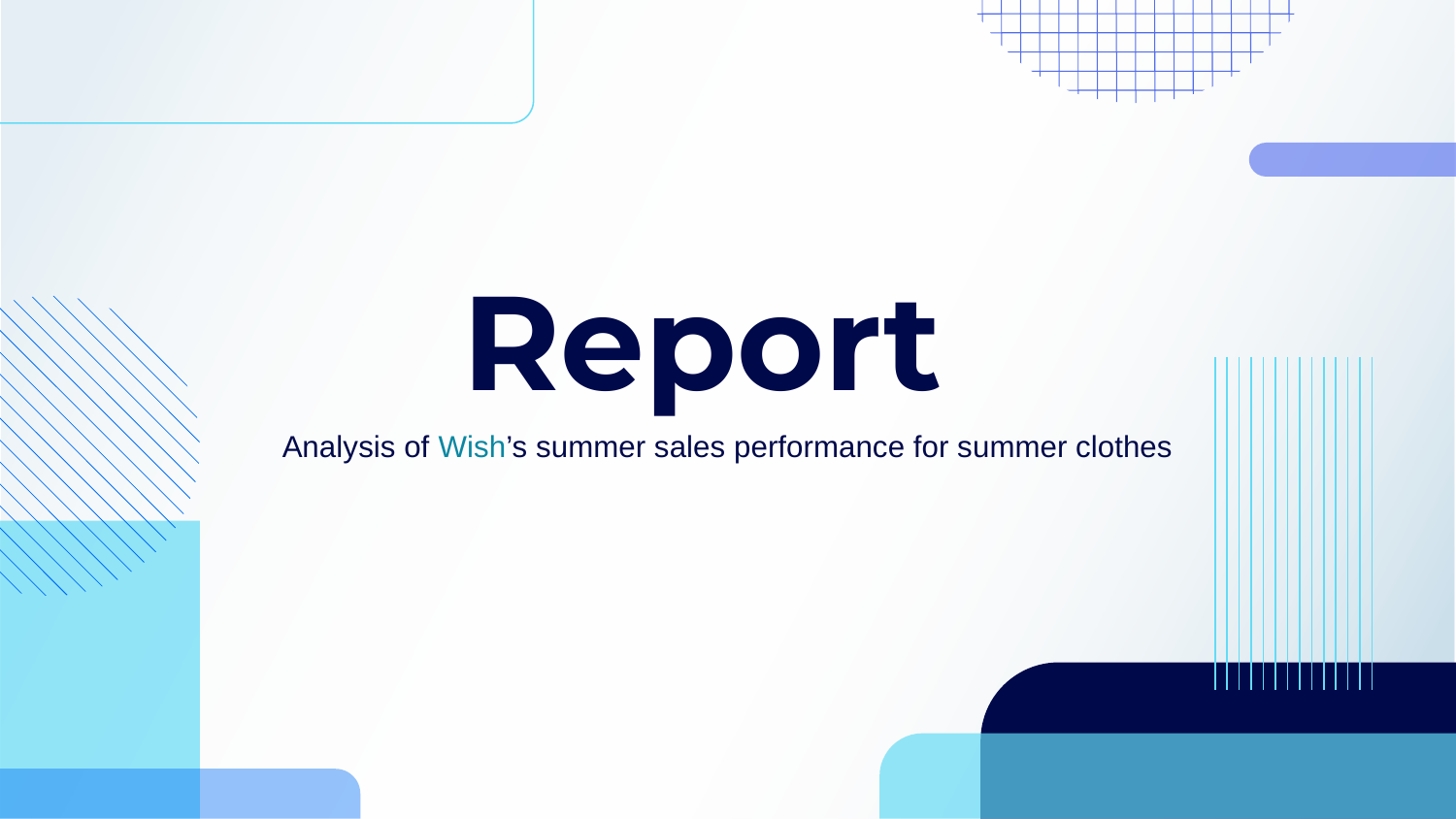

# Report

Analysis of Wish’s summer sales performance for summer clothes